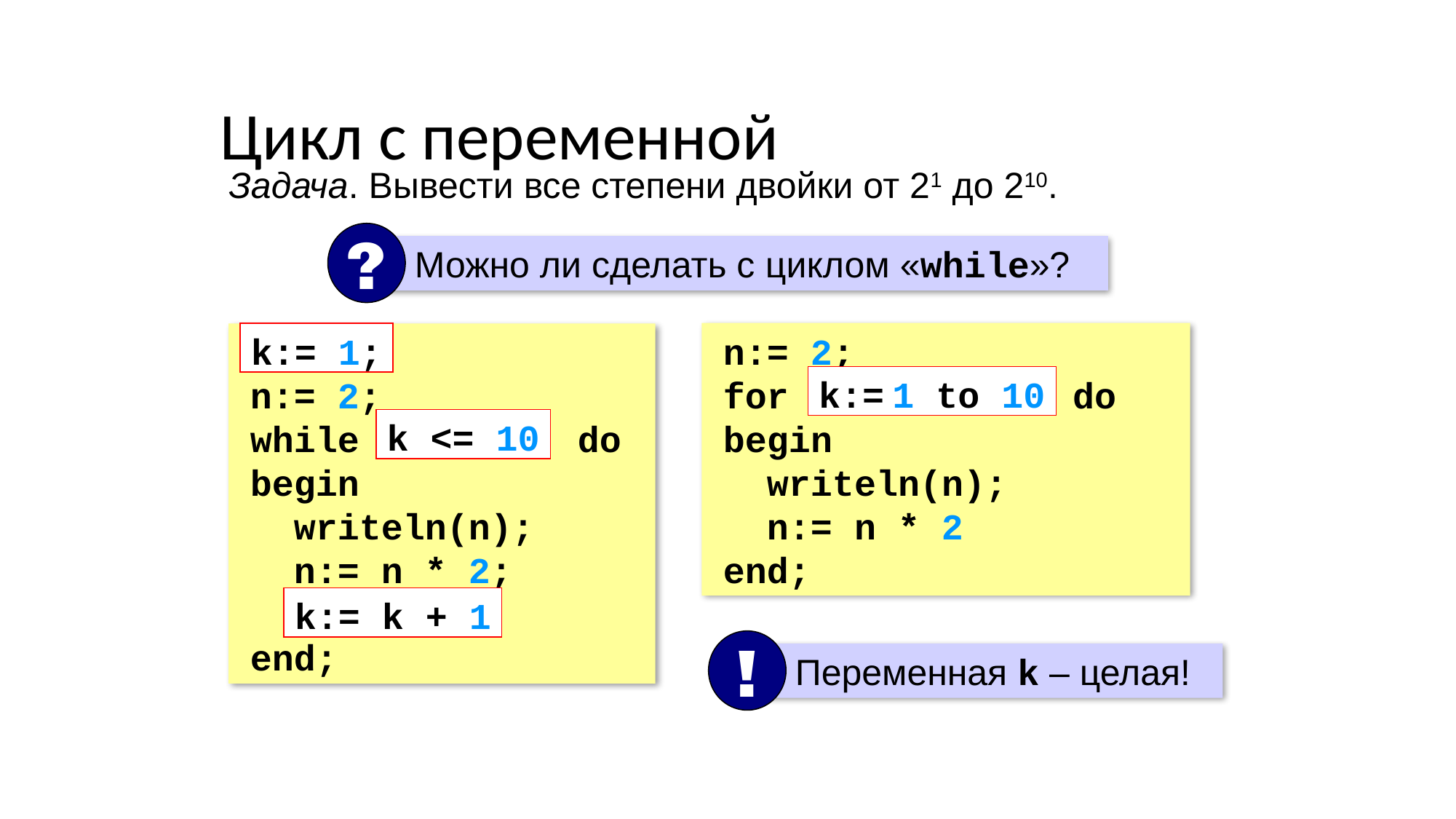

Цикл с переменной
Задача. Вывести все степени двойки от 21 до 210.
?
  Можно ли сделать с циклом «while»?

n:= 2;
while          do
begin
  writeln(n);
  n:= n * 2;

end;
n:= 2;
for             do
begin
  writeln(n);
  n:= n * 2
end;
k:= 1;
k:= 1 to 10
k <= 10
k:= k + 1
!
  Переменная k – целая!